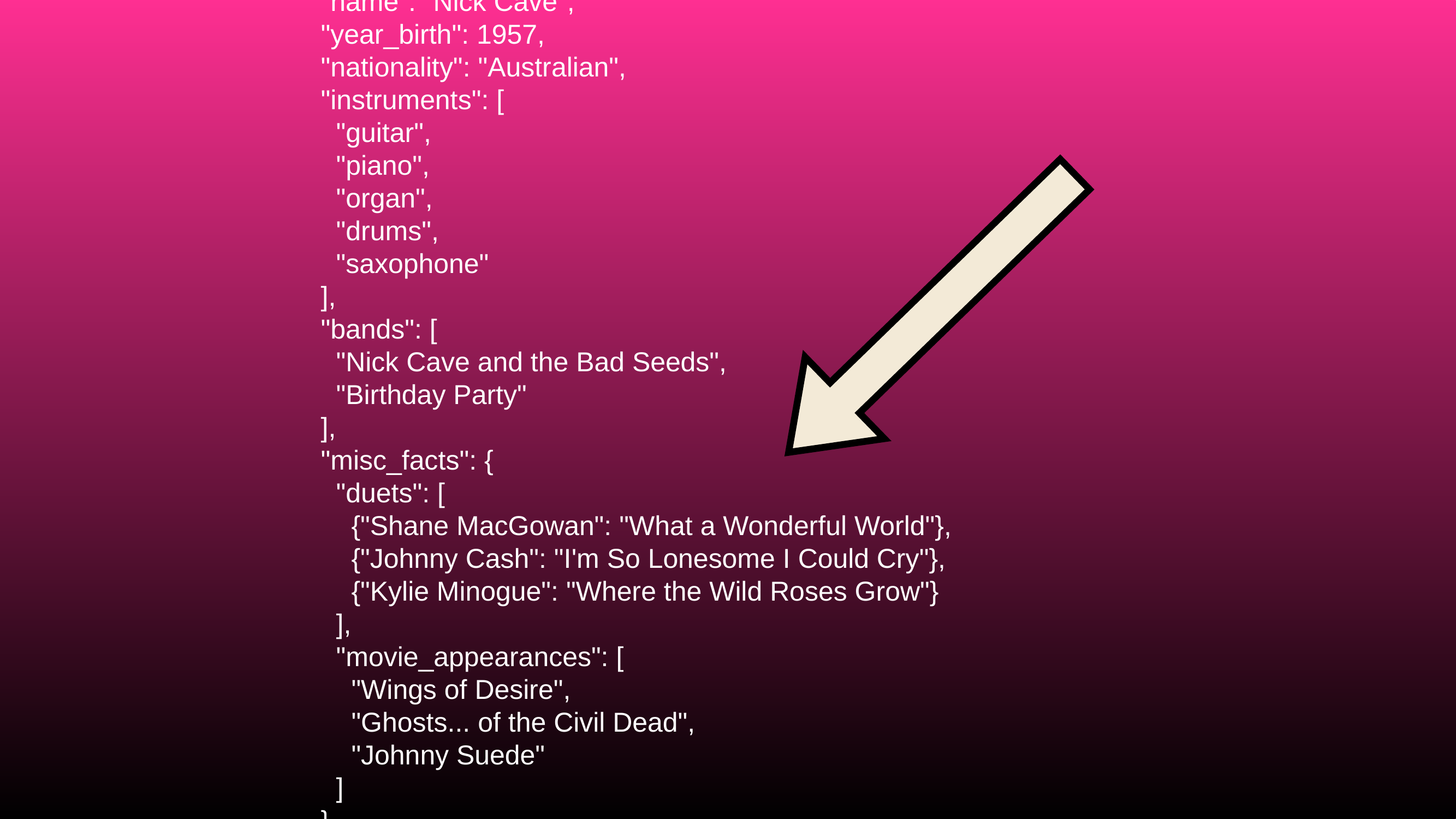

{
  "name": "Nick Cave",
  "year_birth": 1957,
  "nationality": "Australian",
  "instruments": [
    "guitar",
    "piano",
    "organ",
    "drums",
    "saxophone"
  ],
  "bands": [
    "Nick Cave and the Bad Seeds",
    "Birthday Party"
  ],
  "misc_facts": {
    "duets": [
      {"Shane MacGowan": "What a Wonderful World"},
      {"Johnny Cash": "I'm So Lonesome I Could Cry"},
      {"Kylie Minogue": "Where the Wild Roses Grow"}
    ],
    "movie_appearances": [
      "Wings of Desire",
      "Ghosts... of the Civil Dead",
      "Johnny Suede"
    ]
  }
}